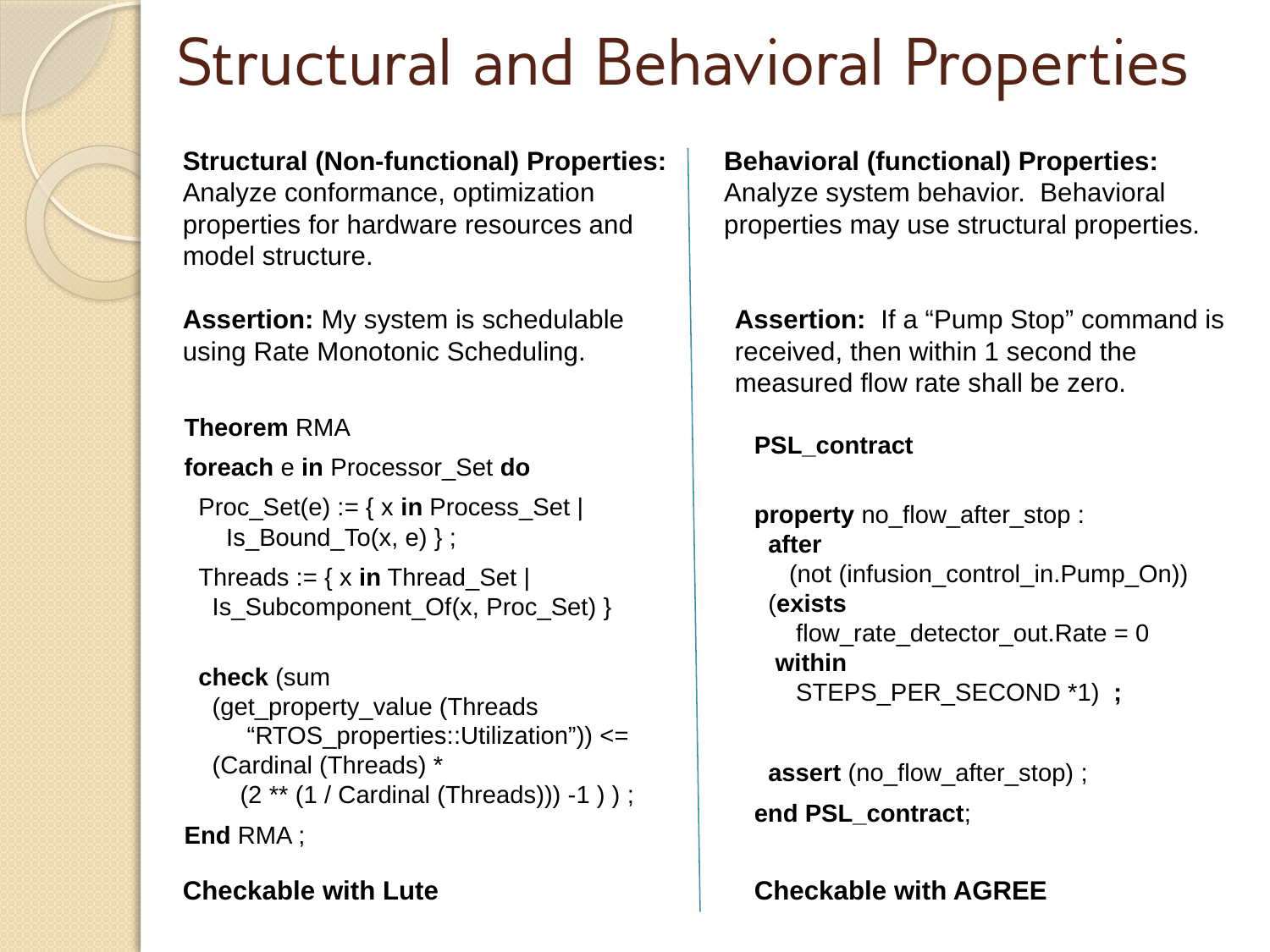

# Structural and Behavioral Properties
Structural (Non-functional) Properties:  Analyze conformance, optimization properties for hardware resources and model structure.
Behavioral (functional) Properties: Analyze system behavior.  Behavioral properties may use structural properties.
Assertion: My system is schedulable using Rate Monotonic Scheduling.
Assertion:  If a “Pump Stop” command is received, then within 1 second the measured flow rate shall be zero.
Theorem RMA
foreach e in Processor_Set do
  Proc_Set(e) := { x in Process_Set |
      Is_Bound_To(x, e) } ;
  Threads := { x in Thread_Set |
    Is_Subcomponent_Of(x, Proc_Set) }
  check (sum
    (get_property_value (Threads
         “RTOS_properties::Utilization”)) <=
    (Cardinal (Threads) *
        (2 ** (1 / Cardinal (Threads))) -1 ) ) ;
End RMA ;
PSL_contract
property no_flow_after_stop :
  after
     (not (infusion_control_in.Pump_On))
  (exists
      flow_rate_detector_out.Rate = 0
   within
      STEPS_PER_SECOND *1)  ;

  assert (no_flow_after_stop) ;
end PSL_contract;
Checkable with Lute
Checkable with AGREE